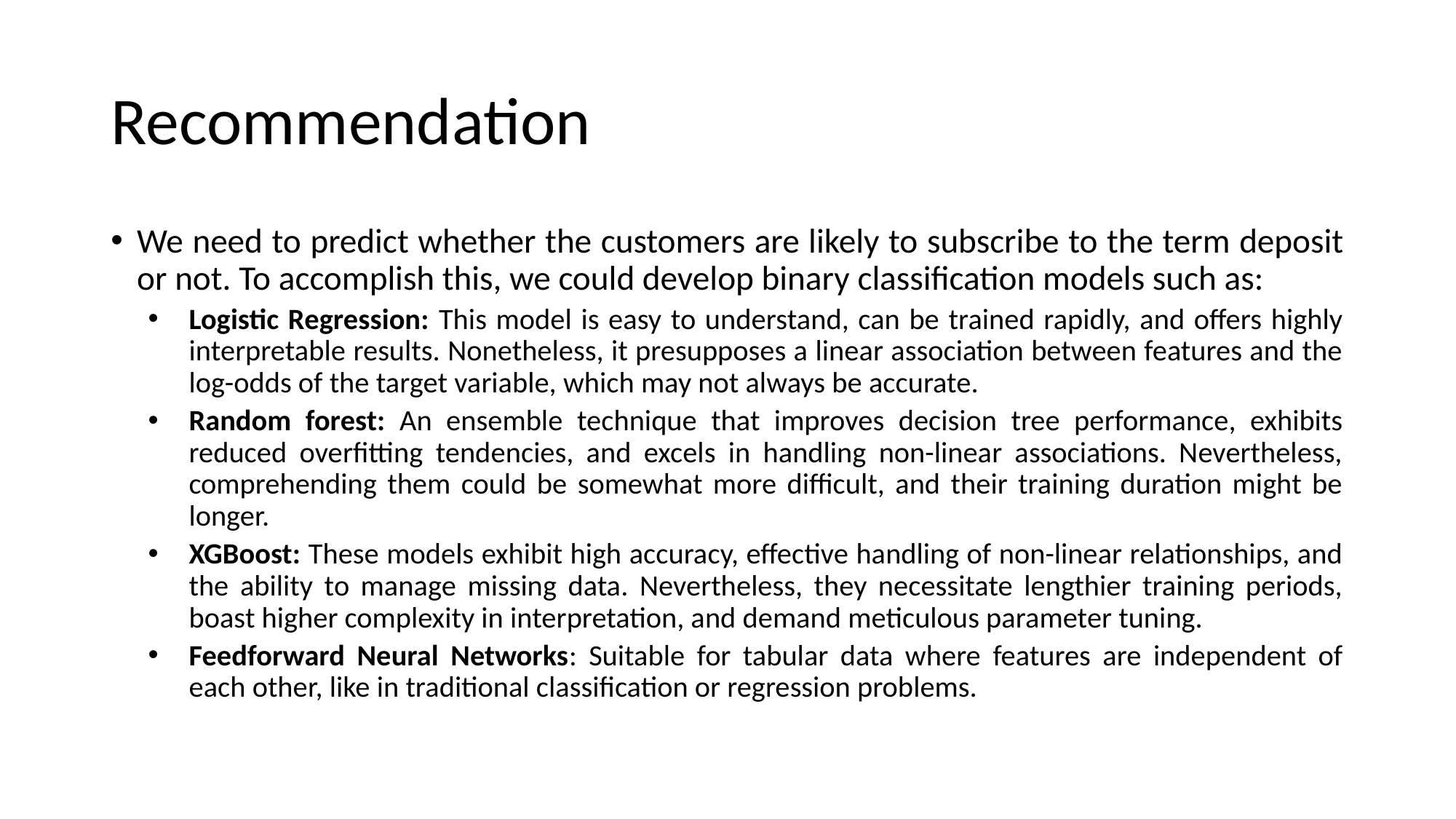

# Recommendation
We need to predict whether the customers are likely to subscribe to the term deposit or not. To accomplish this, we could develop binary classification models such as:
Logistic Regression: This model is easy to understand, can be trained rapidly, and offers highly interpretable results. Nonetheless, it presupposes a linear association between features and the log-odds of the target variable, which may not always be accurate.
Random forest: An ensemble technique that improves decision tree performance, exhibits reduced overfitting tendencies, and excels in handling non-linear associations. Nevertheless, comprehending them could be somewhat more difficult, and their training duration might be longer.
XGBoost: These models exhibit high accuracy, effective handling of non-linear relationships, and the ability to manage missing data. Nevertheless, they necessitate lengthier training periods, boast higher complexity in interpretation, and demand meticulous parameter tuning.
Feedforward Neural Networks: Suitable for tabular data where features are independent of each other, like in traditional classification or regression problems.